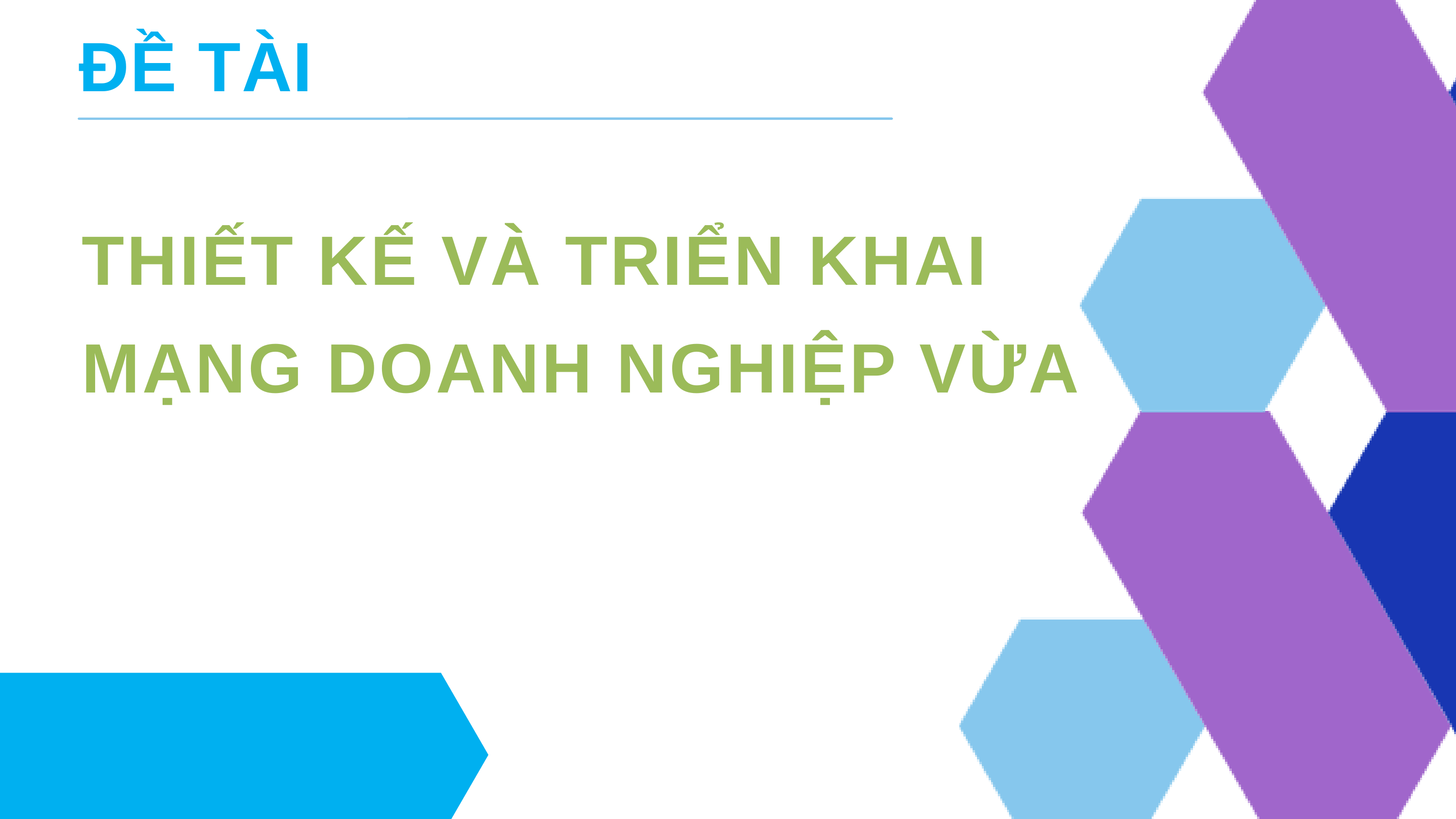

ĐỀ TÀI

THIẾT KẾ VÀ TRIỂN KHAI MẠNG DOANH NGHIỆP VỪA